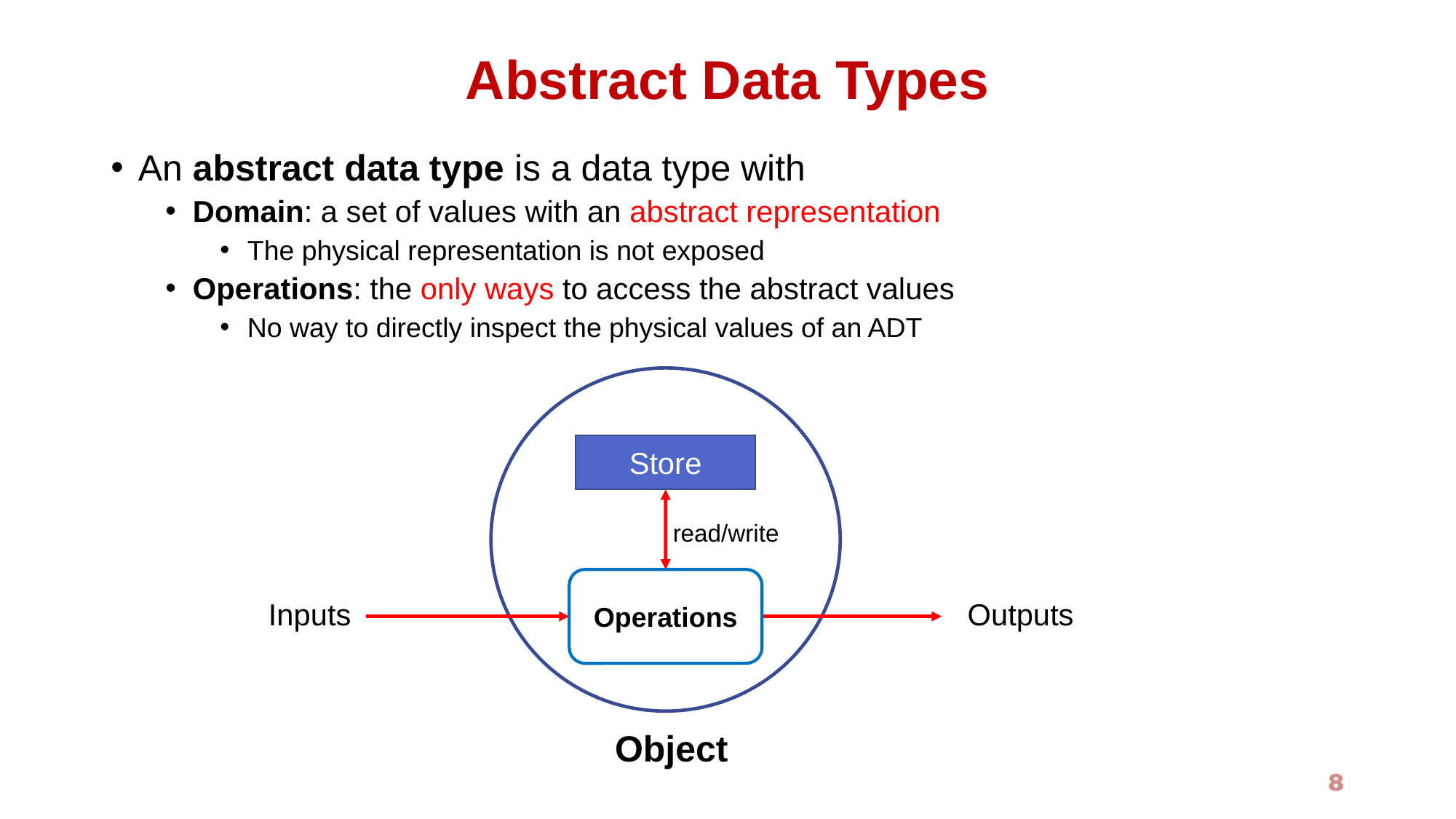

# Abstract Data Types
An abstract data type is a data type with
Domain: a set of values with an abstract representation
The physical representation is not exposed
Operations: the only ways to access the abstract values
No way to directly inspect the physical values of an ADT

Store
read/write
Operations
Inputs
Outputs
Object
8